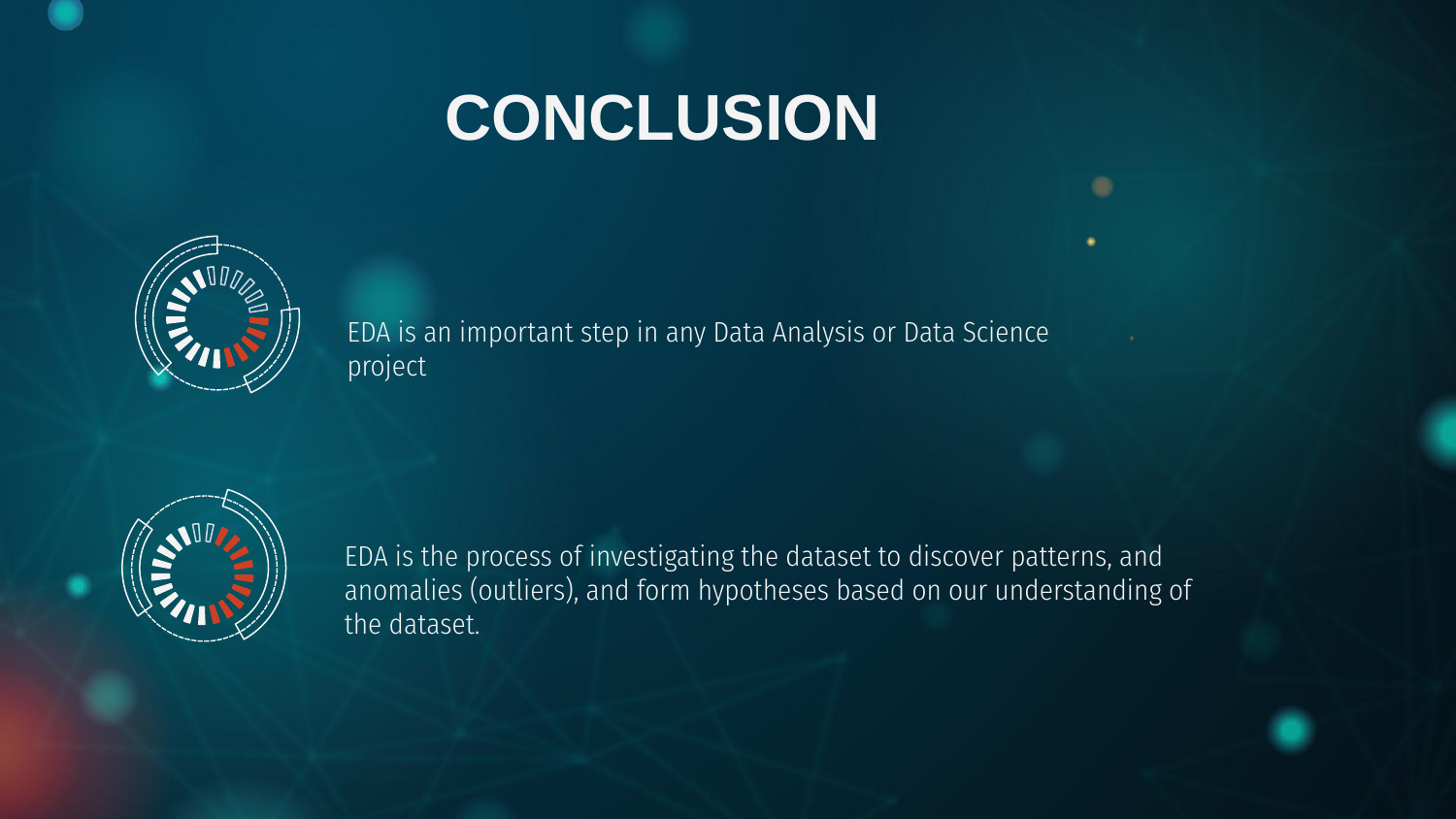

# CONCLUSION

EDA is an important step in any Data Analysis or Data Science project

EDA is the process of investigating the dataset to discover patterns, and anomalies (outliers), and form hypotheses based on our understanding of the dataset.